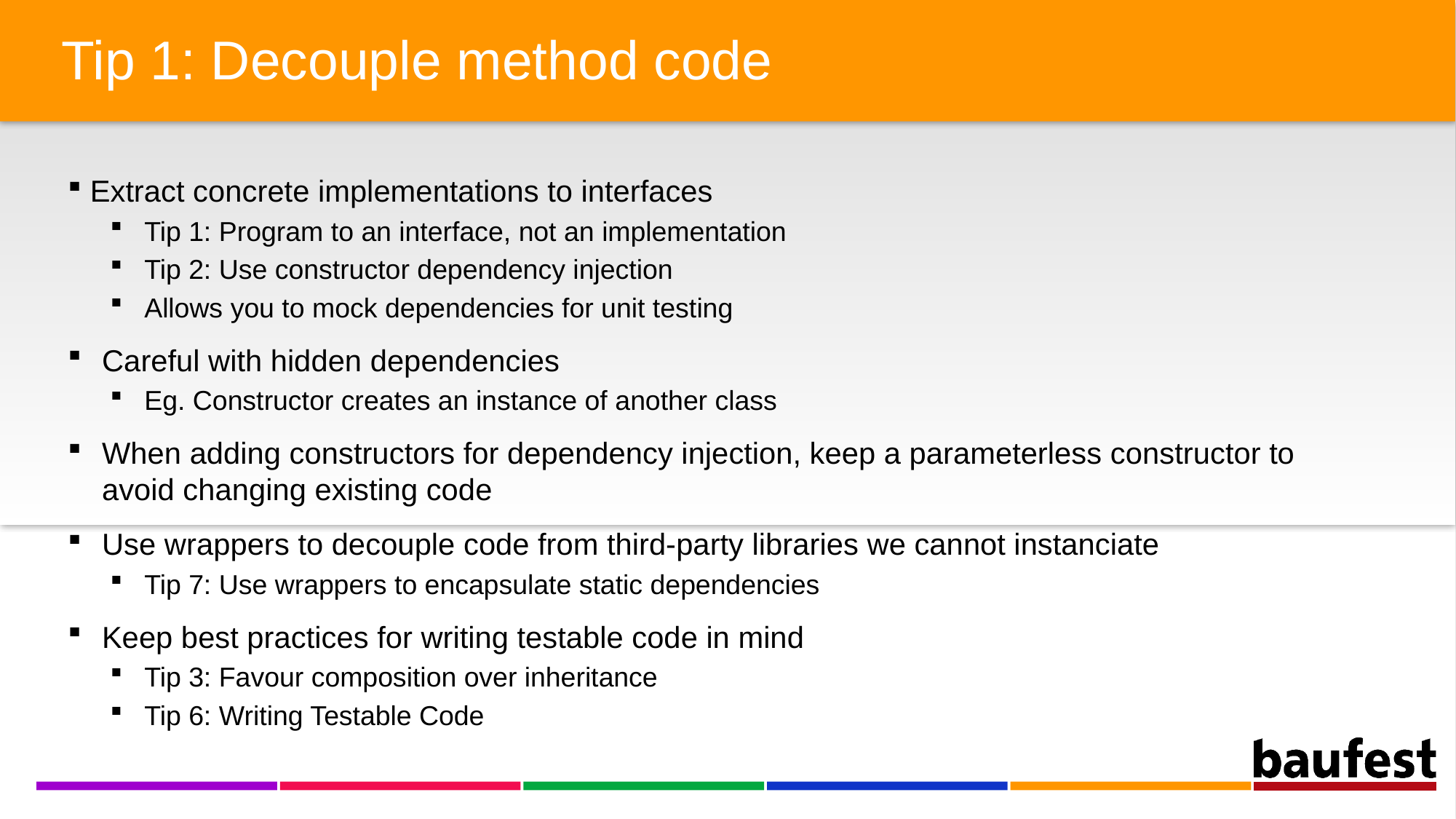

Tip 1: Decouple method code
 Extract concrete implementations to interfaces
Tip 1: Program to an interface, not an implementation
Tip 2: Use constructor dependency injection
Allows you to mock dependencies for unit testing
Careful with hidden dependencies
Eg. Constructor creates an instance of another class
When adding constructors for dependency injection, keep a parameterless constructor to avoid changing existing code
Use wrappers to decouple code from third-party libraries we cannot instanciate
Tip 7: Use wrappers to encapsulate static dependencies
Keep best practices for writing testable code in mind
Tip 3: Favour composition over inheritance
Tip 6: Writing Testable Code